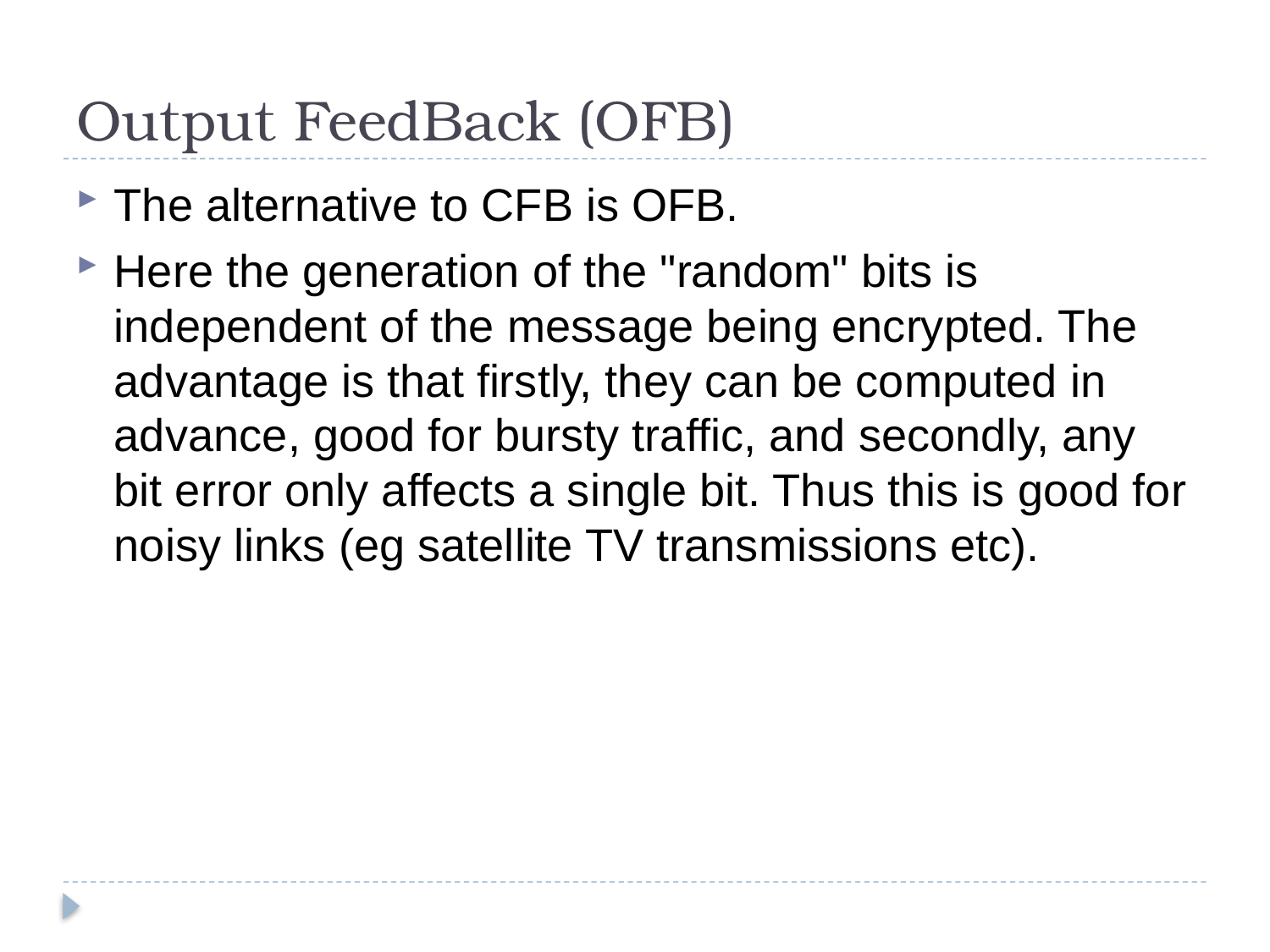

# Output FeedBack (OFB)
The alternative to CFB is OFB.
Here the generation of the "random" bits is independent of the message being encrypted. The advantage is that firstly, they can be computed in advance, good for bursty traffic, and secondly, any bit error only affects a single bit. Thus this is good for noisy links (eg satellite TV transmissions etc).